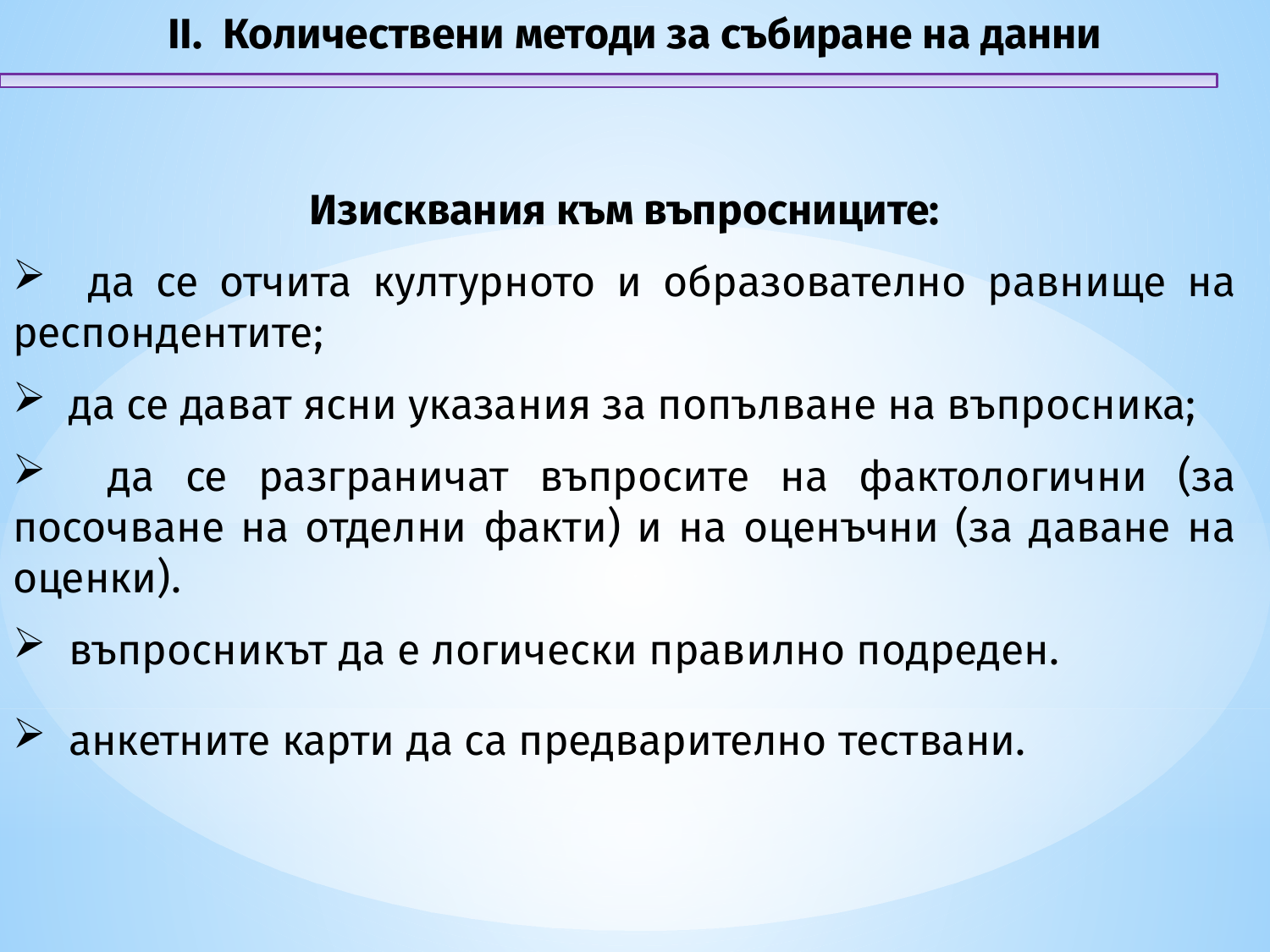

II.  Количествени методи за събиране на данни

Изисквания към въпросниците:
  да се отчита културното и образователно равнище на респондентите;
  да се дават ясни указания за попълване на въпросника;
  да се разграничат въпросите на фактологични (за посочване на отделни факти) и на оценъчни (за даване на оценки).
  въпросникът да е логически правилно подреден.
  анкетните карти да са предварително тествани.